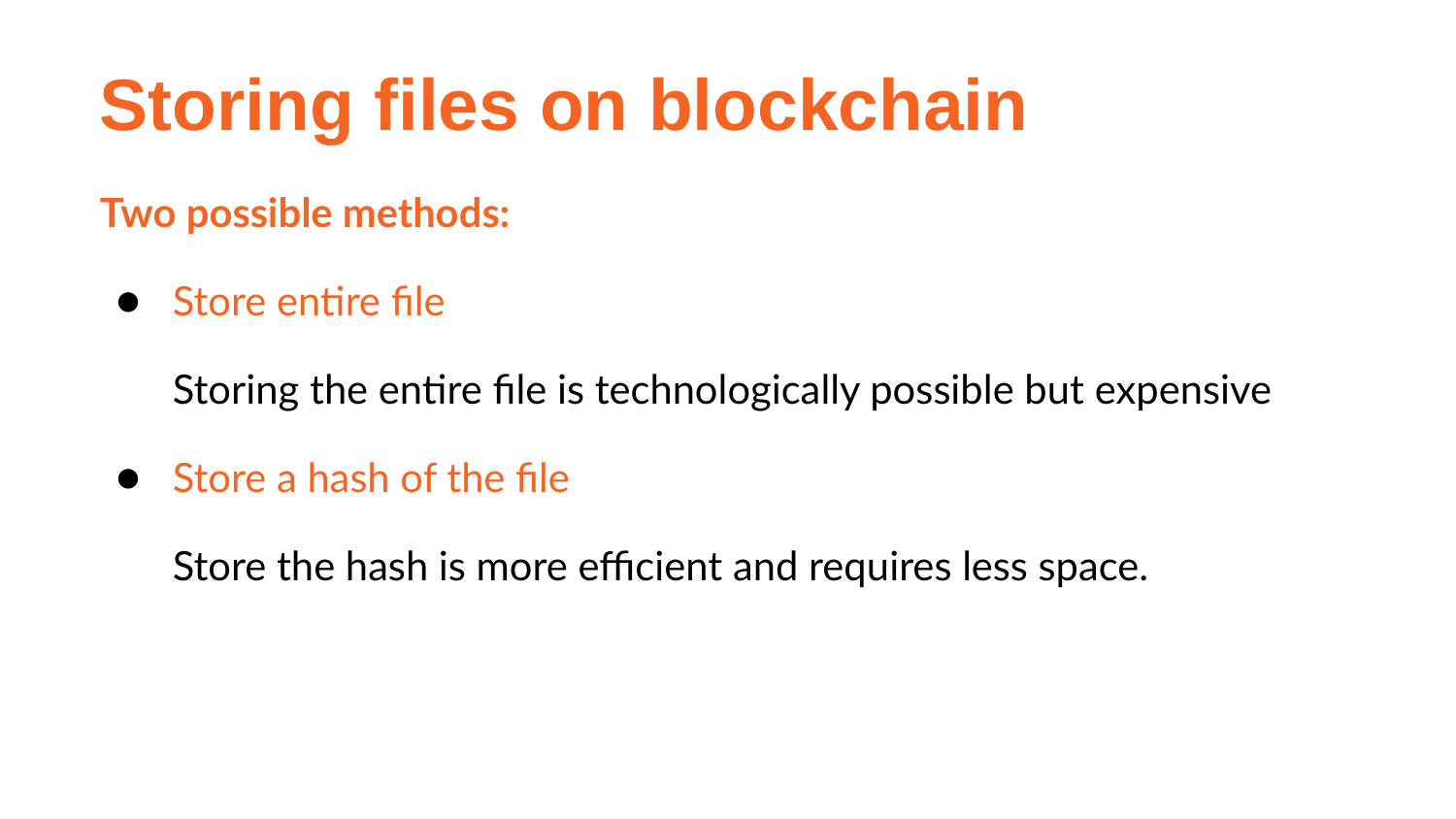

Storing files on blockchain
Two possible methods:
Store entire file
Storing the entire file is technologically possible but expensive
Store a hash of the file
Store the hash is more efficient and requires less space.